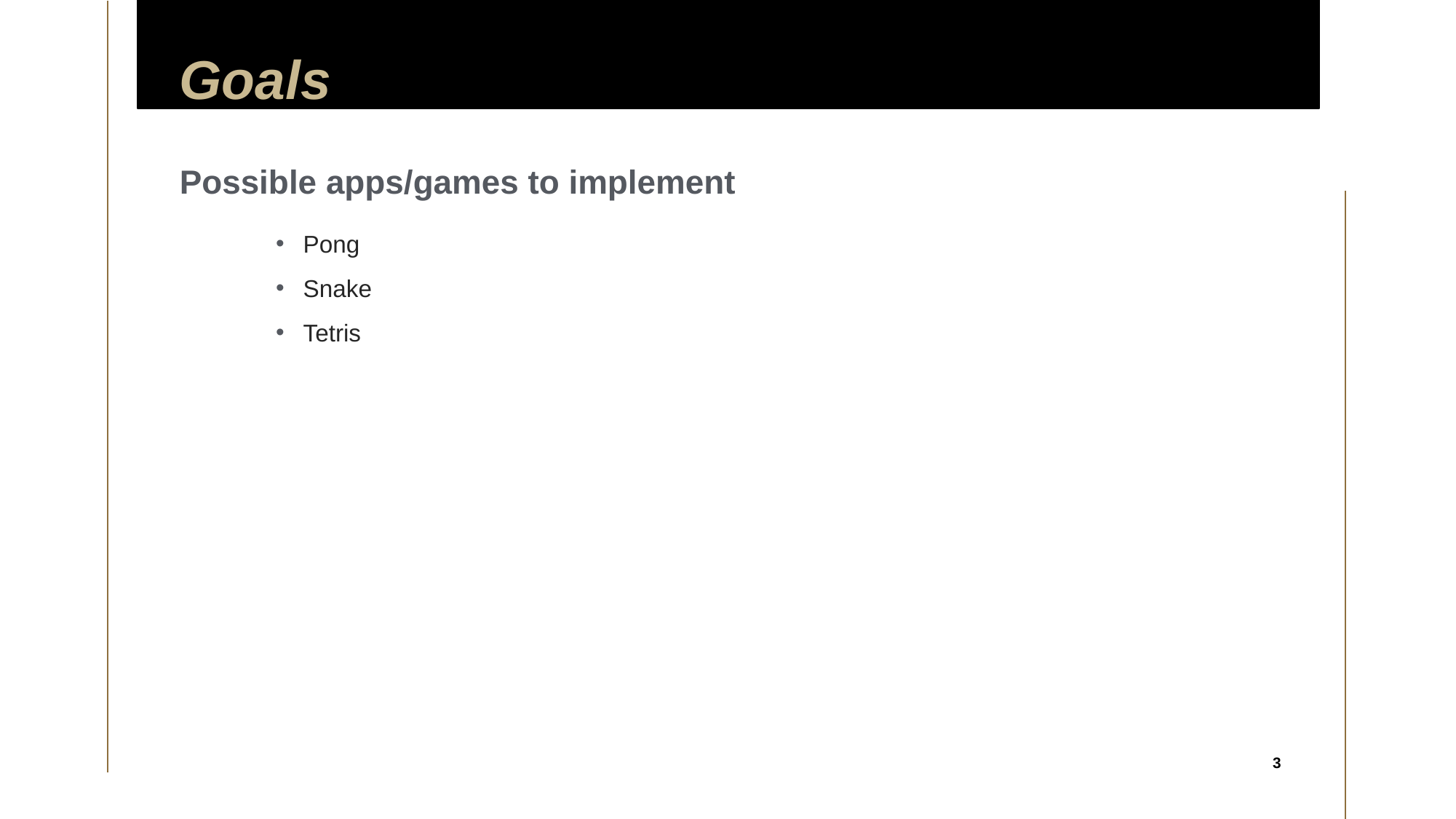

# Goals
Possible apps/games to implement
Pong
Snake
Tetris
3